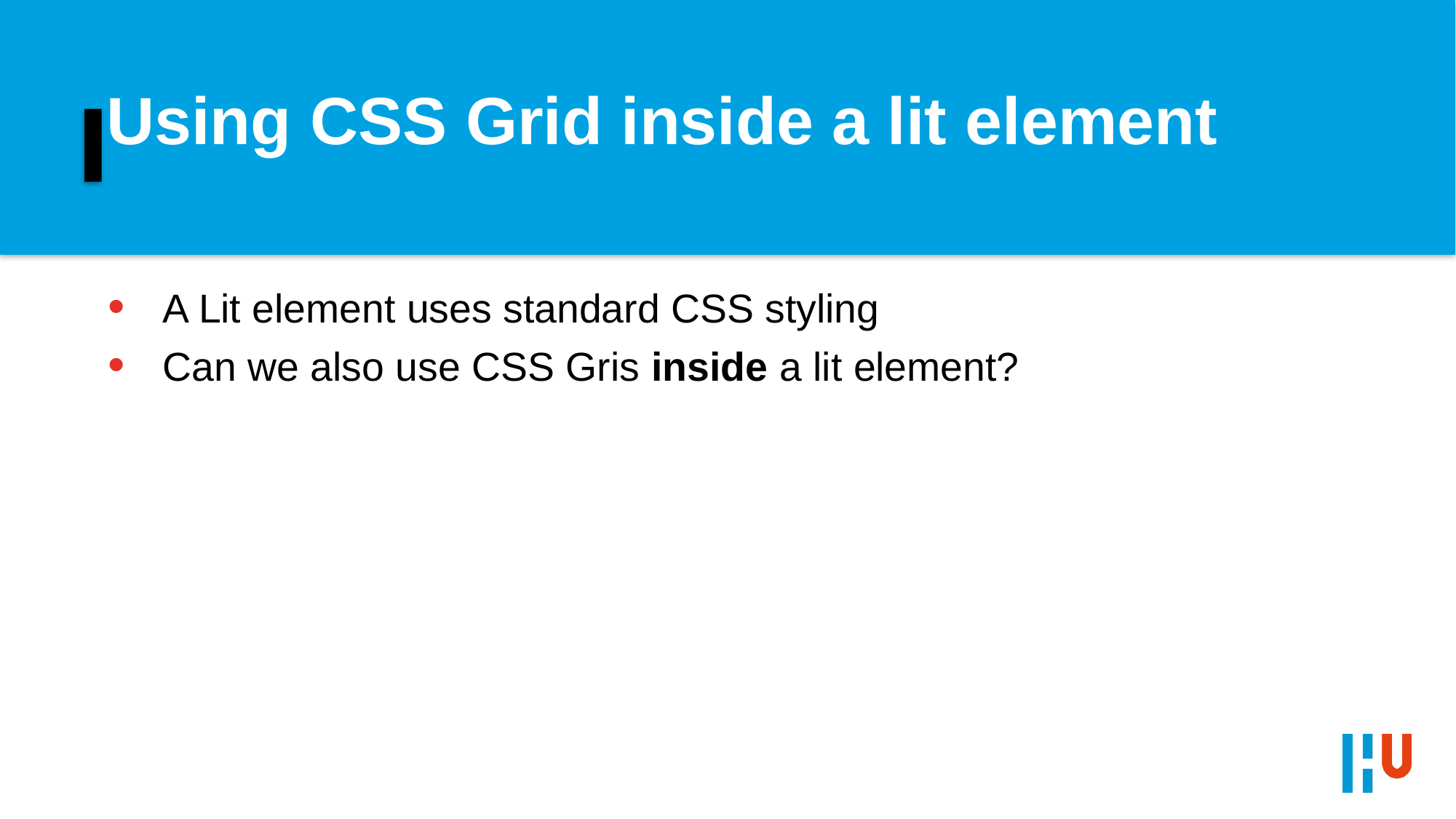

# Using CSS Grid inside a lit element
A Lit element uses standard CSS styling
Can we also use CSS Gris inside a lit element?